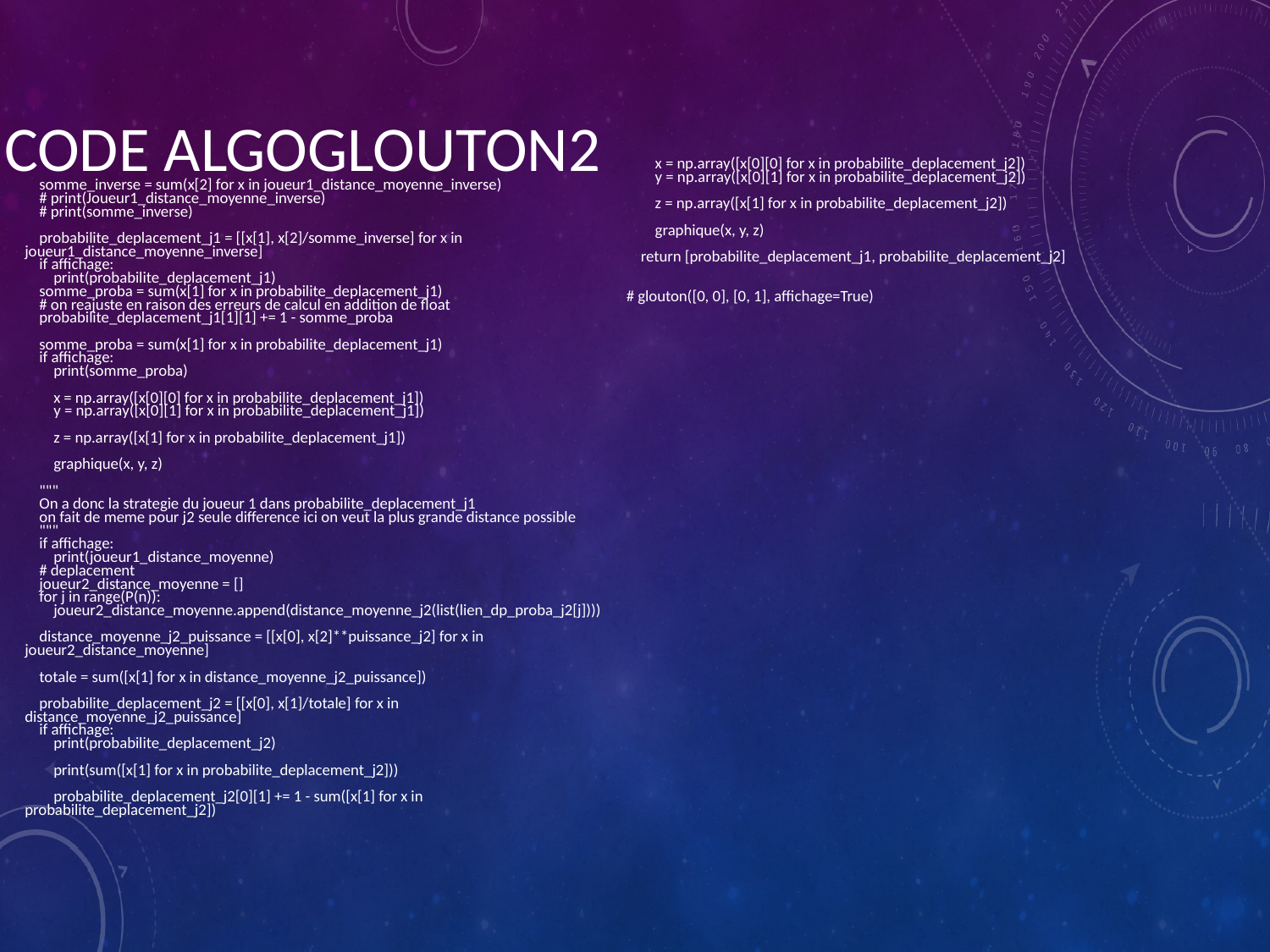

# Code Algoglouton2
        x = np.array([x[0][0] for x in probabilite_deplacement_j2])
        y = np.array([x[0][1] for x in probabilite_deplacement_j2])

        z = np.array([x[1] for x in probabilite_deplacement_j2])

        graphique(x, y, z)

    return [probabilite_deplacement_j1, probabilite_deplacement_j2]

# glouton([0, 0], [0, 1], affichage=True)
    somme_inverse = sum(x[2] for x in joueur1_distance_moyenne_inverse)
    # print(Joueur1_distance_moyenne_inverse)
    # print(somme_inverse)

    probabilite_deplacement_j1 = [[x[1], x[2]/somme_inverse] for x in joueur1_distance_moyenne_inverse]
    if affichage:
        print(probabilite_deplacement_j1)
    somme_proba = sum(x[1] for x in probabilite_deplacement_j1)
    # on reajuste en raison des erreurs de calcul en addition de float
    probabilite_deplacement_j1[1][1] += 1 - somme_proba

    somme_proba = sum(x[1] for x in probabilite_deplacement_j1)
    if affichage:
        print(somme_proba)

        x = np.array([x[0][0] for x in probabilite_deplacement_j1])
        y = np.array([x[0][1] for x in probabilite_deplacement_j1])

        z = np.array([x[1] for x in probabilite_deplacement_j1])

        graphique(x, y, z)

    """
    On a donc la strategie du joueur 1 dans probabilite_deplacement_j1
    on fait de meme pour j2 seule difference ici on veut la plus grande distance possible
    """
    if affichage:
        print(joueur1_distance_moyenne)
    # deplacement
    joueur2_distance_moyenne = []
    for j in range(P(n)):
        joueur2_distance_moyenne.append(distance_moyenne_j2(list(lien_dp_proba_j2[j])))

    distance_moyenne_j2_puissance = [[x[0], x[2]**puissance_j2] for x in joueur2_distance_moyenne]

    totale = sum([x[1] for x in distance_moyenne_j2_puissance])

    probabilite_deplacement_j2 = [[x[0], x[1]/totale] for x in distance_moyenne_j2_puissance]
    if affichage:
        print(probabilite_deplacement_j2)

        print(sum([x[1] for x in probabilite_deplacement_j2]))

        probabilite_deplacement_j2[0][1] += 1 - sum([x[1] for x in probabilite_deplacement_j2])

29